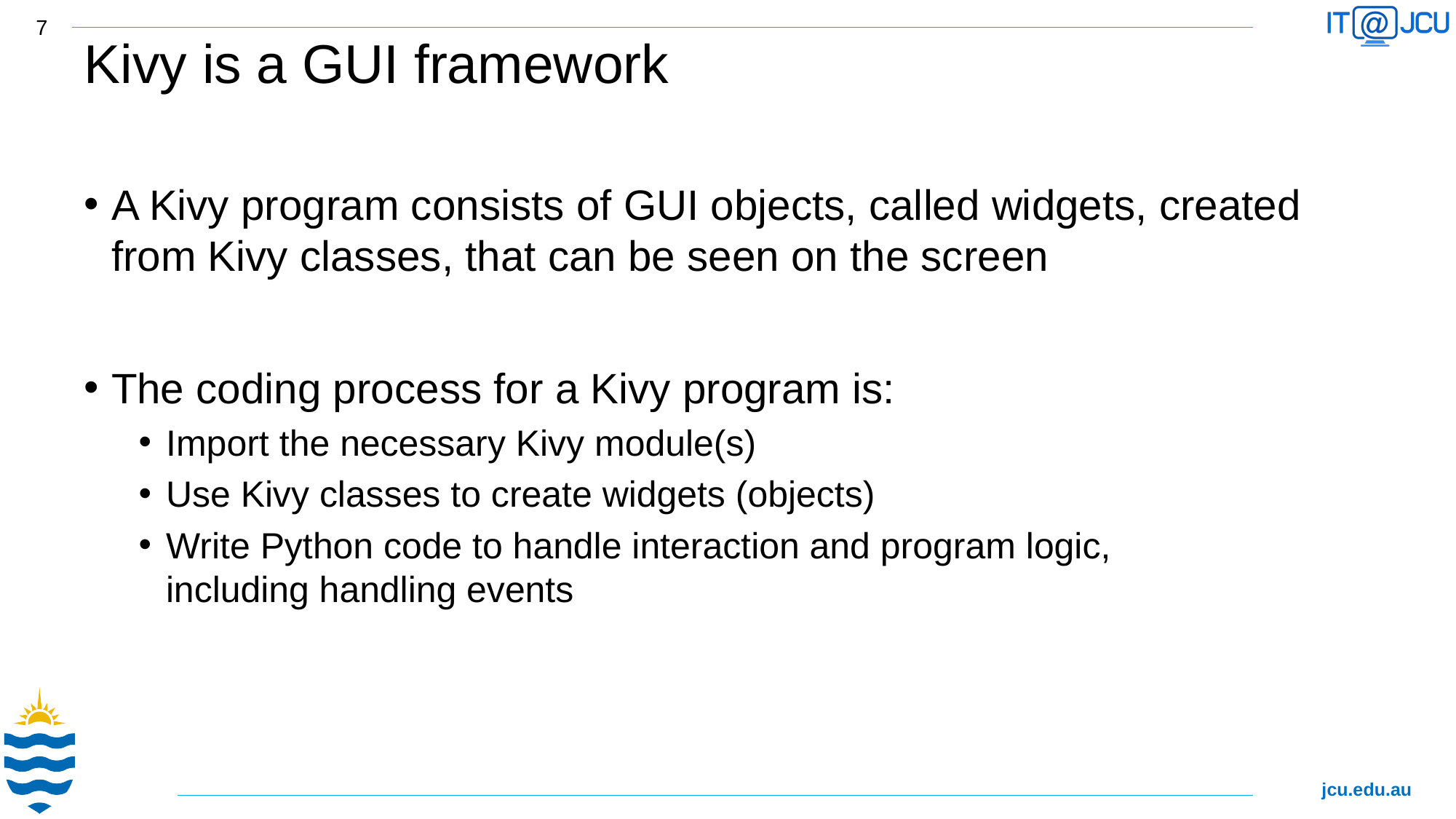

7
# Kivy is a GUI framework
A Kivy program consists of GUI objects, called widgets, created from Kivy classes, that can be seen on the screen

The coding process for a Kivy program is:
Import the necessary Kivy module(s)
Use Kivy classes to create widgets (objects)
Write Python code to handle interaction and program logic,
including handling events